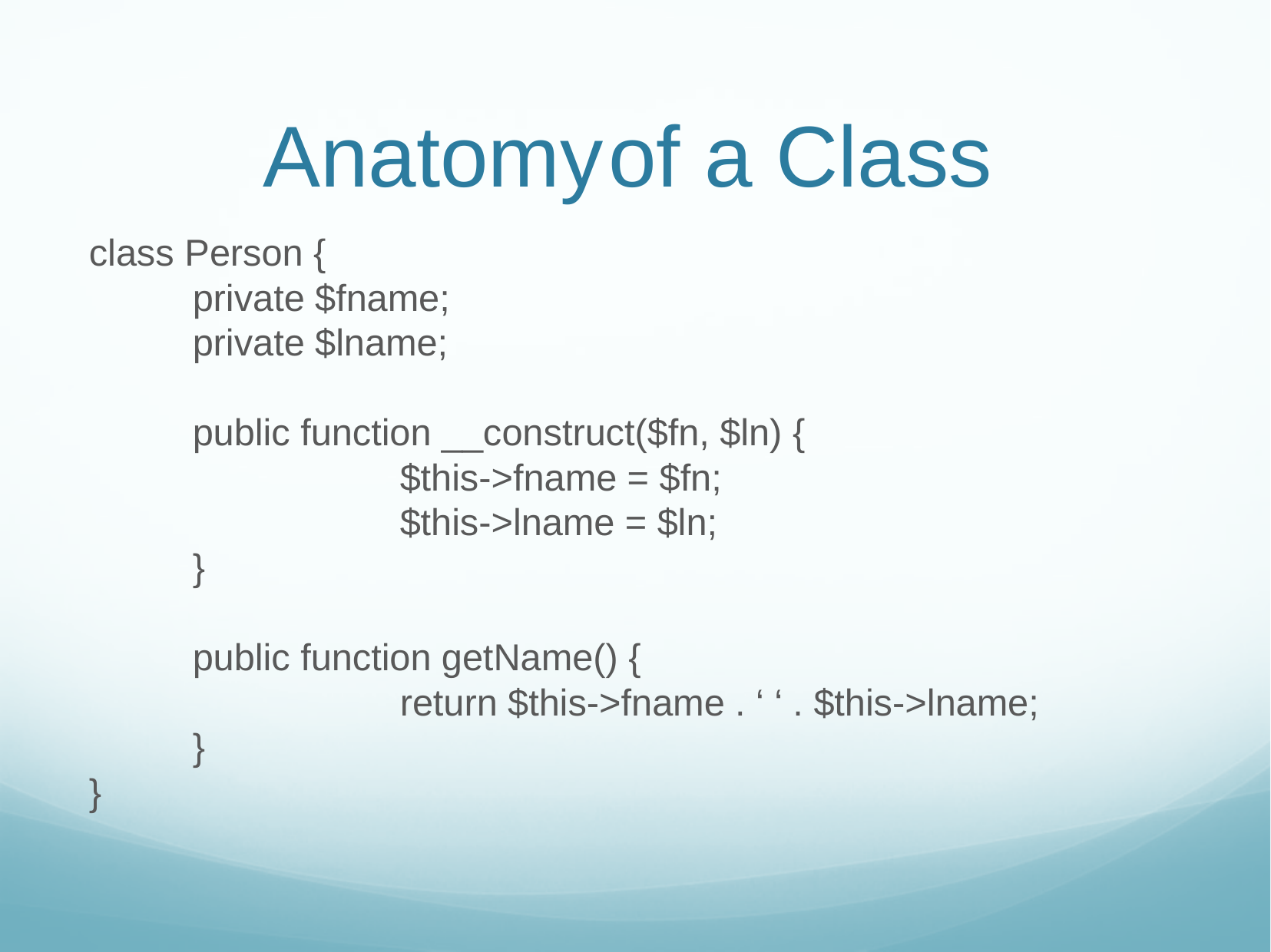

# Anatomy	of a Class
class Person {
	private $fname;
	private $lname;

	public function __construct($fn, $ln) {
			$this->fname = $fn;
			$this->lname = $ln;
	}

	public function getName() {
			return $this->fname . ‘ ‘ . $this->lname;
	}
}